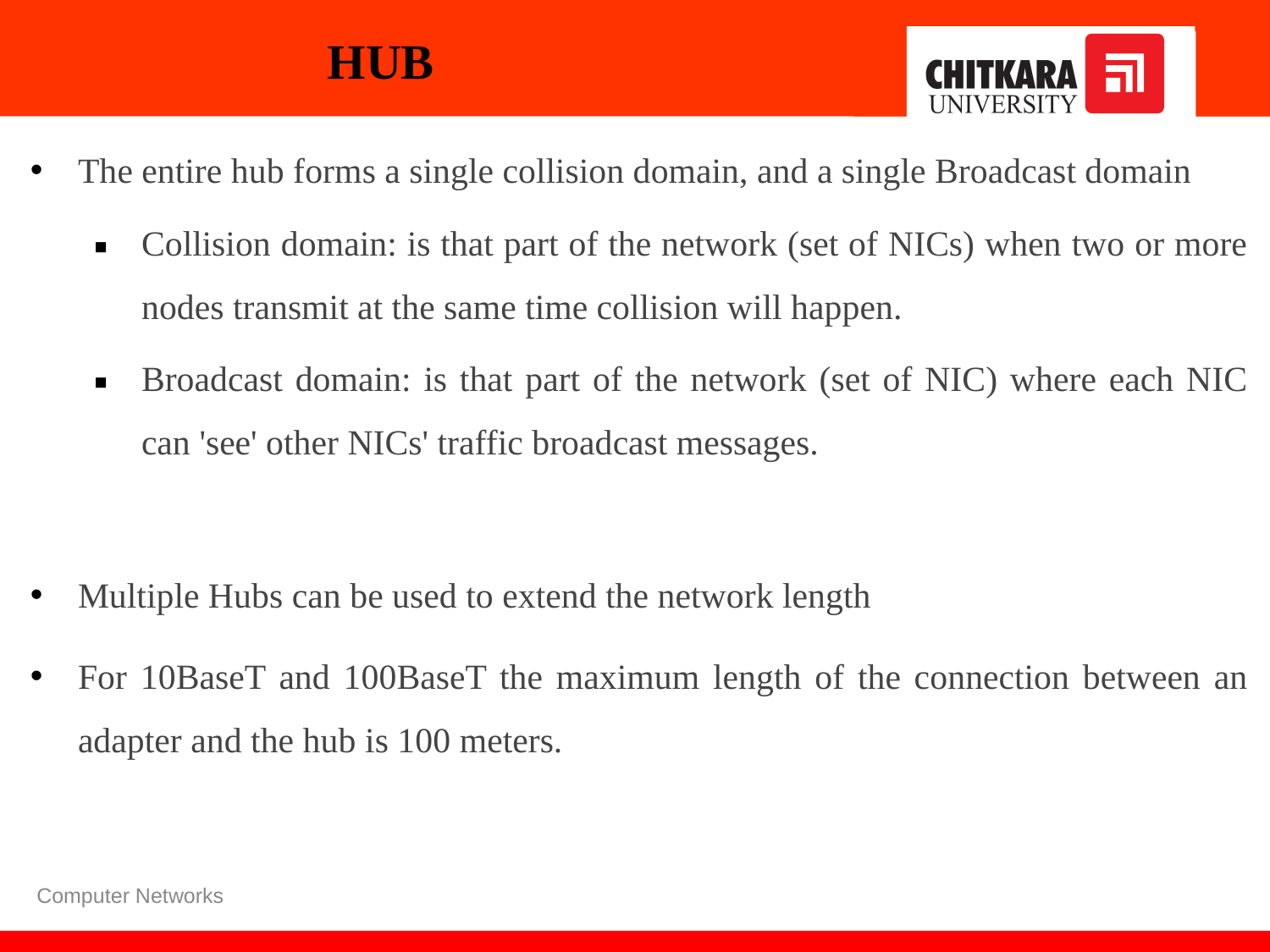

# HUB
The entire hub forms a single collision domain, and a single Broadcast domain
Collision domain: is that part of the network (set of NICs) when two or more nodes transmit at the same time collision will happen.
Broadcast domain: is that part of the network (set of NIC) where each NIC can 'see' other NICs' traffic broadcast messages.

Multiple Hubs can be used to extend the network length
For 10BaseT and 100BaseT the maximum length of the connection between an adapter and the hub is 100 meters.
Computer Networks